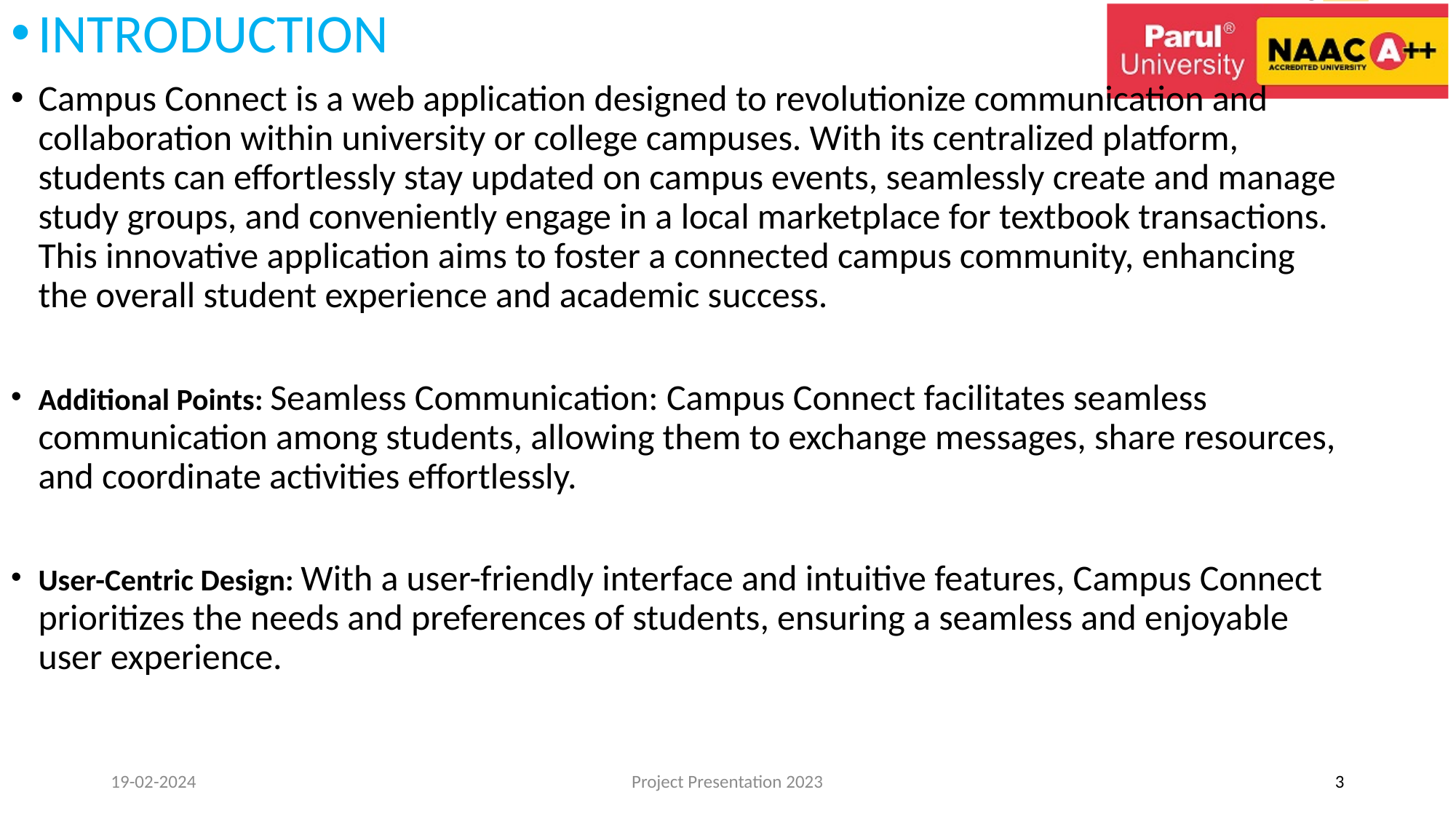

INTRODUCTION
Campus Connect is a web application designed to revolutionize communication and collaboration within university or college campuses. With its centralized platform, students can effortlessly stay updated on campus events, seamlessly create and manage study groups, and conveniently engage in a local marketplace for textbook transactions. This innovative application aims to foster a connected campus community, enhancing the overall student experience and academic success.

Additional Points: Seamless Communication: Campus Connect facilitates seamless communication among students, allowing them to exchange messages, share resources, and coordinate activities effortlessly.

User-Centric Design: With a user-friendly interface and intuitive features, Campus Connect prioritizes the needs and preferences of students, ensuring a seamless and enjoyable user experience.
19-02-2024
Project Presentation 2023
3